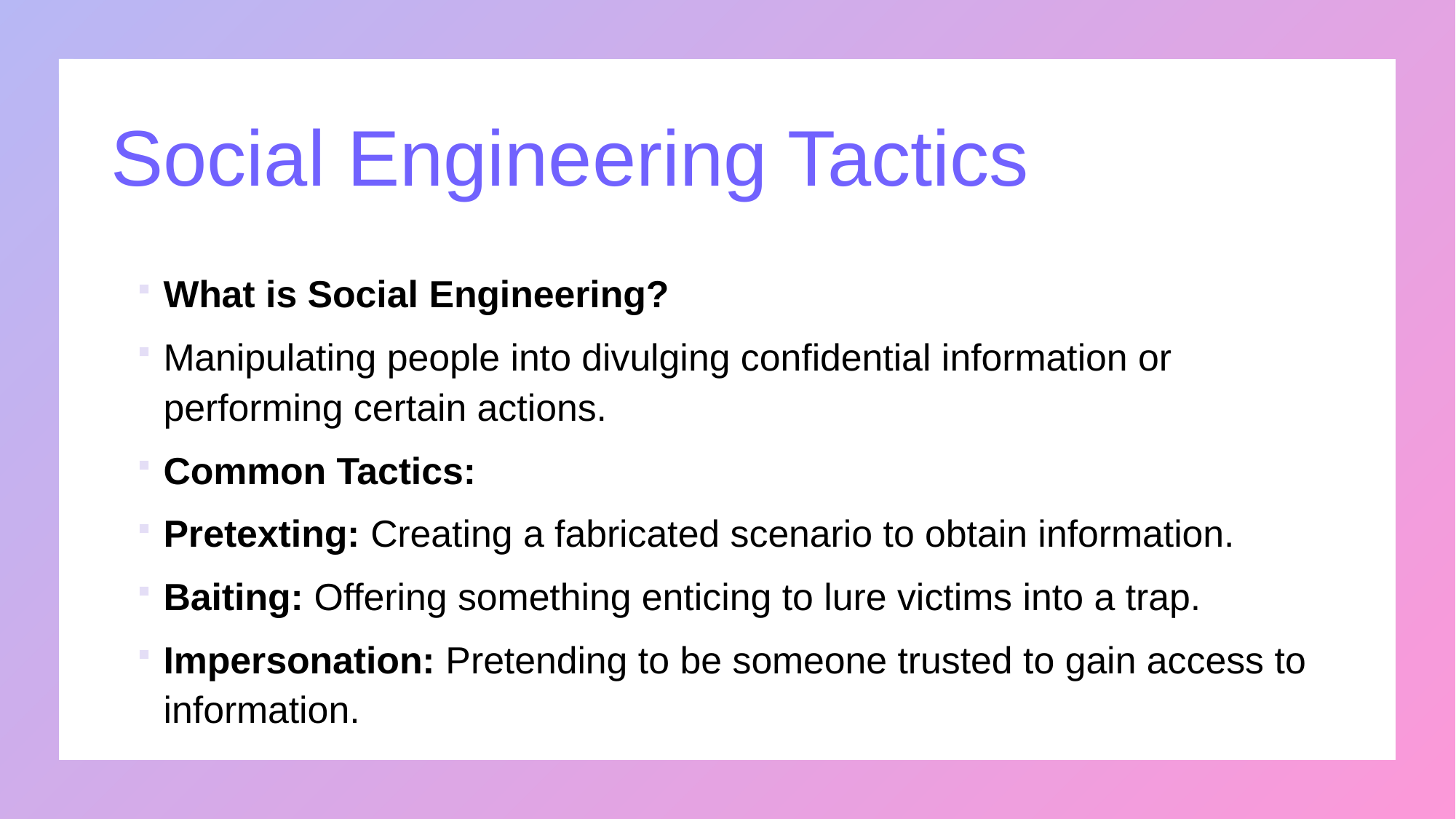

# Social Engineering Tactics
What is Social Engineering?
Manipulating people into divulging confidential information or performing certain actions.
Common Tactics:
Pretexting: Creating a fabricated scenario to obtain information.
Baiting: Offering something enticing to lure victims into a trap.
Impersonation: Pretending to be someone trusted to gain access to information.